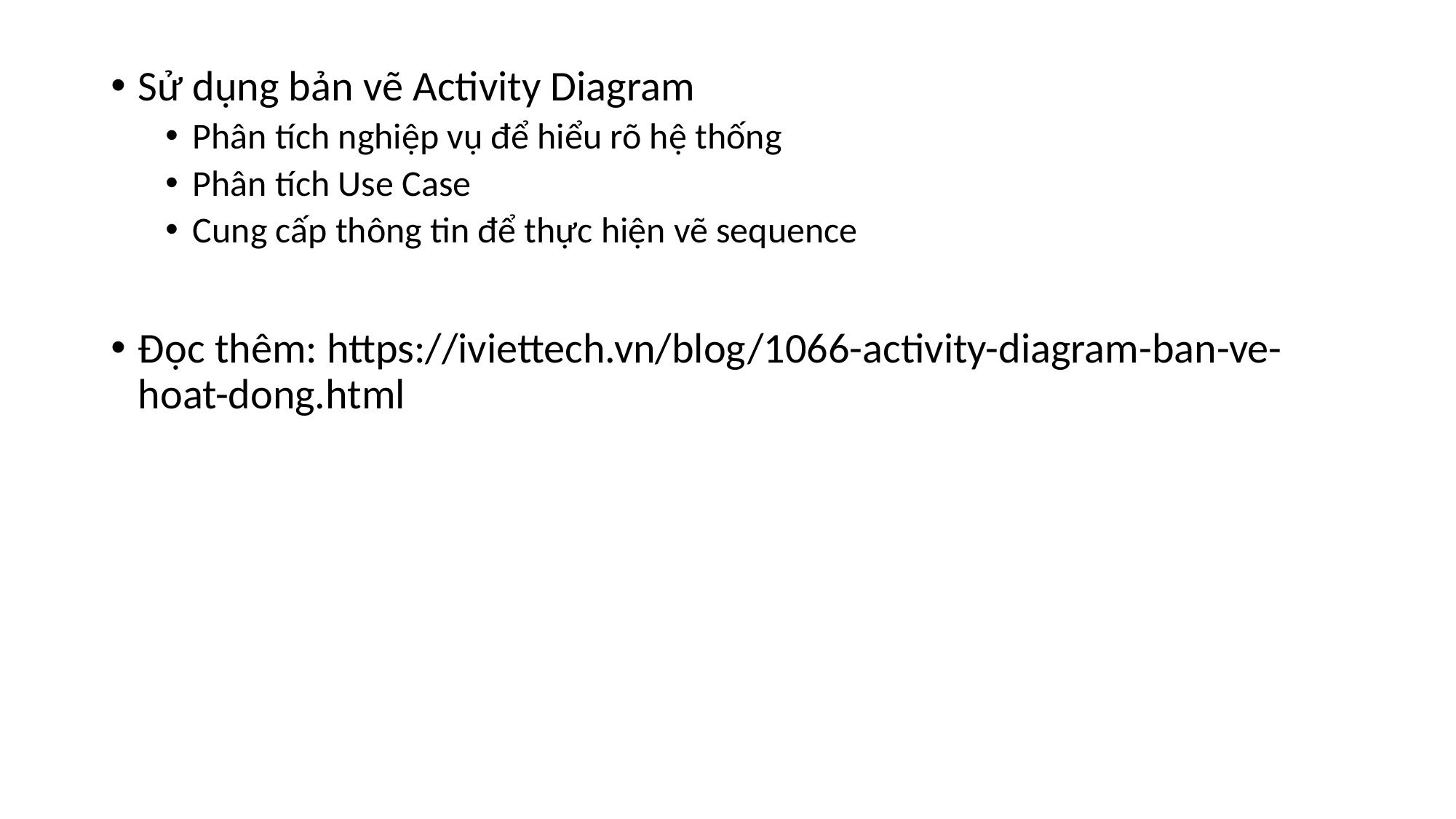

Sử dụng bản vẽ Activity Diagram
Phân tích nghiệp vụ để hiểu rõ hệ thống
Phân tích Use Case
Cung cấp thông tin để thực hiện vẽ sequence

Đọc thêm: https://iviettech.vn/blog/1066-activity-diagram-ban-ve-hoat-dong.html